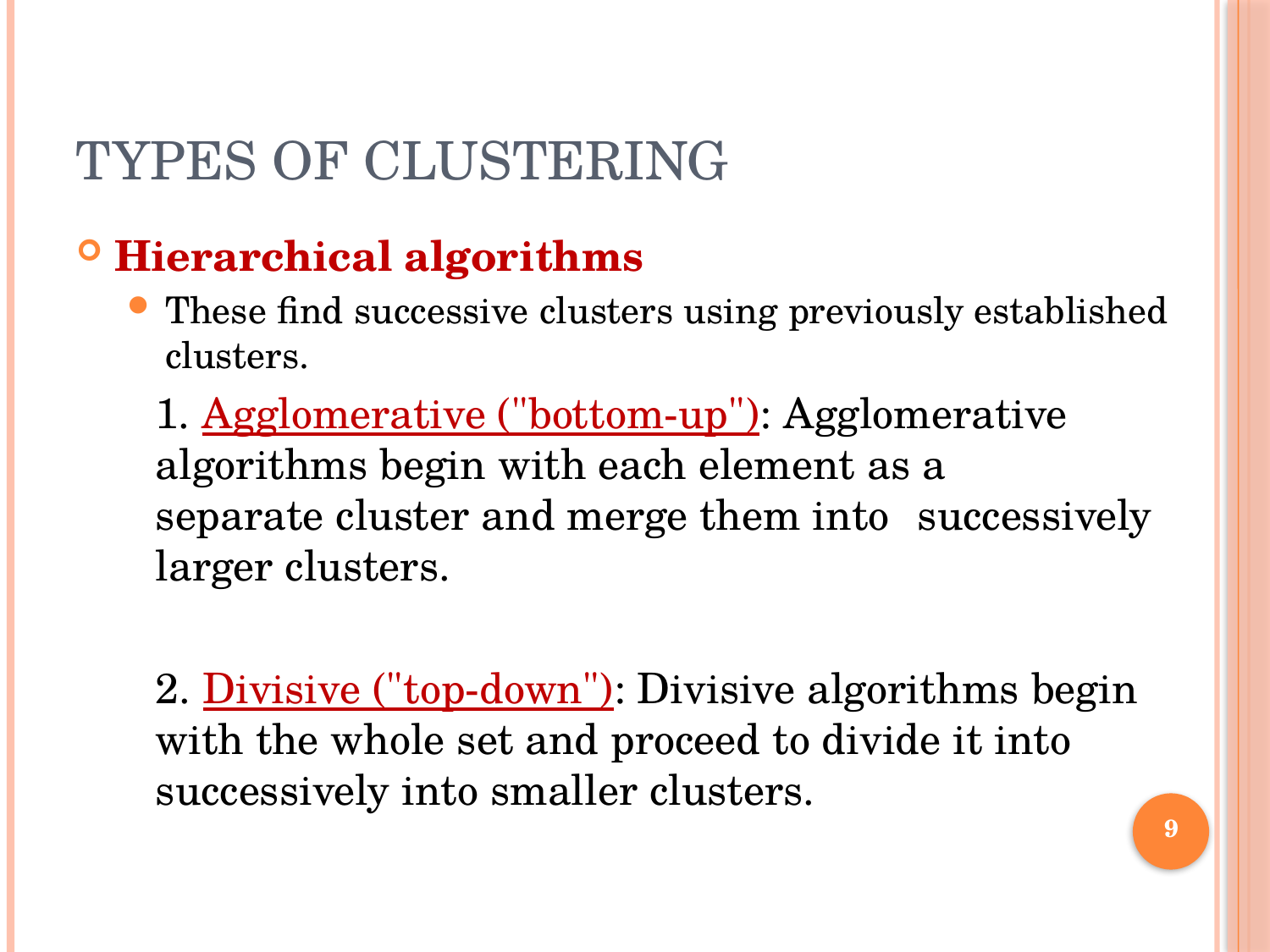

# Types of Clustering
Hierarchical algorithms
These find successive clusters using previously established clusters.
	1. Agglomerative ("bottom-up"): Agglomerative 	algorithms begin with each element as a 	separate cluster and merge them into 	successively larger clusters.

	2. Divisive ("top-down"): Divisive algorithms begin with the whole set and proceed to divide it into successively into smaller clusters.

9